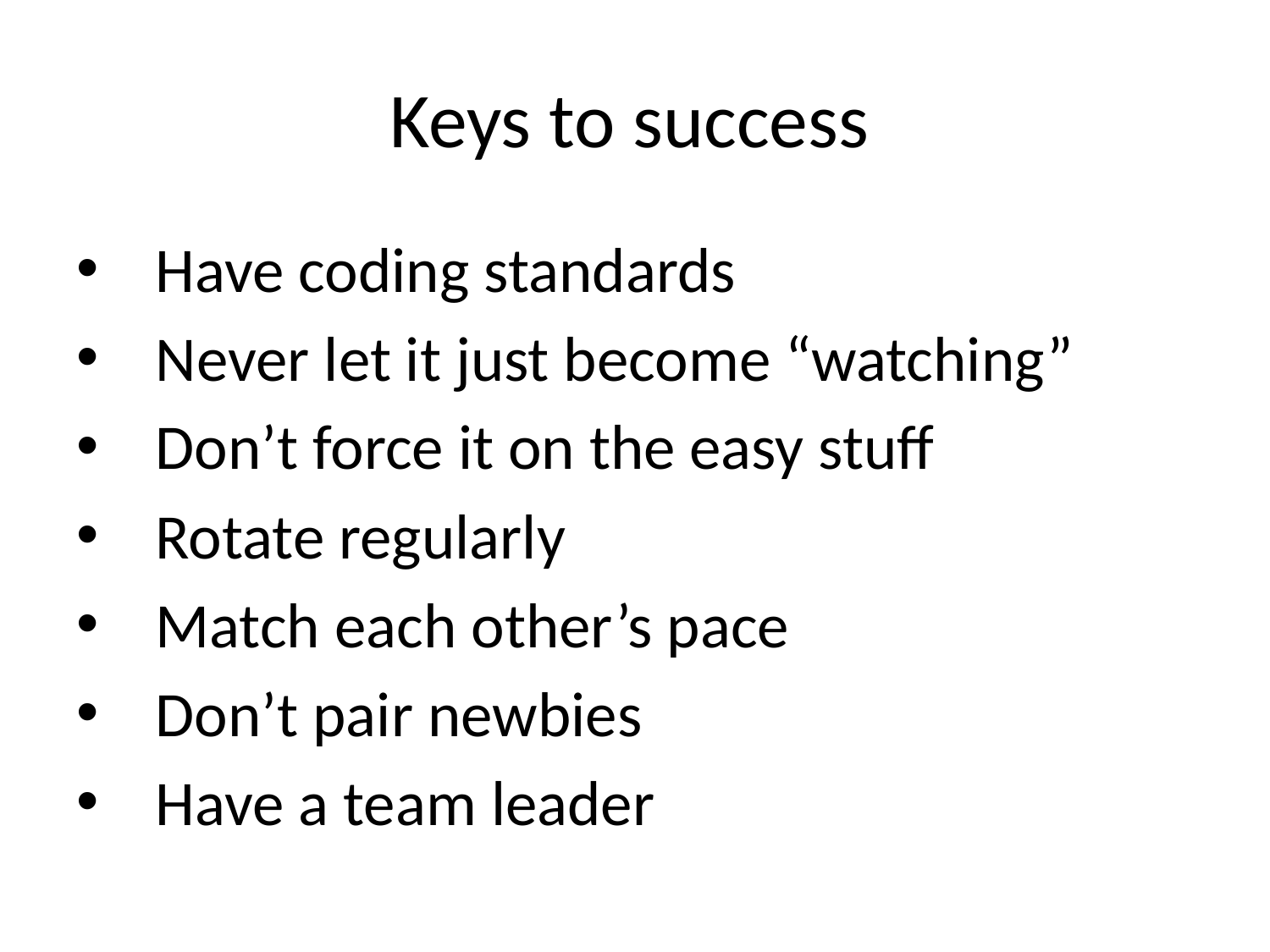

# Keys to success
Have coding standards
Never let it just become “watching”
Don’t force it on the easy stuff
Rotate regularly
Match each other’s pace
Don’t pair newbies
Have a team leader